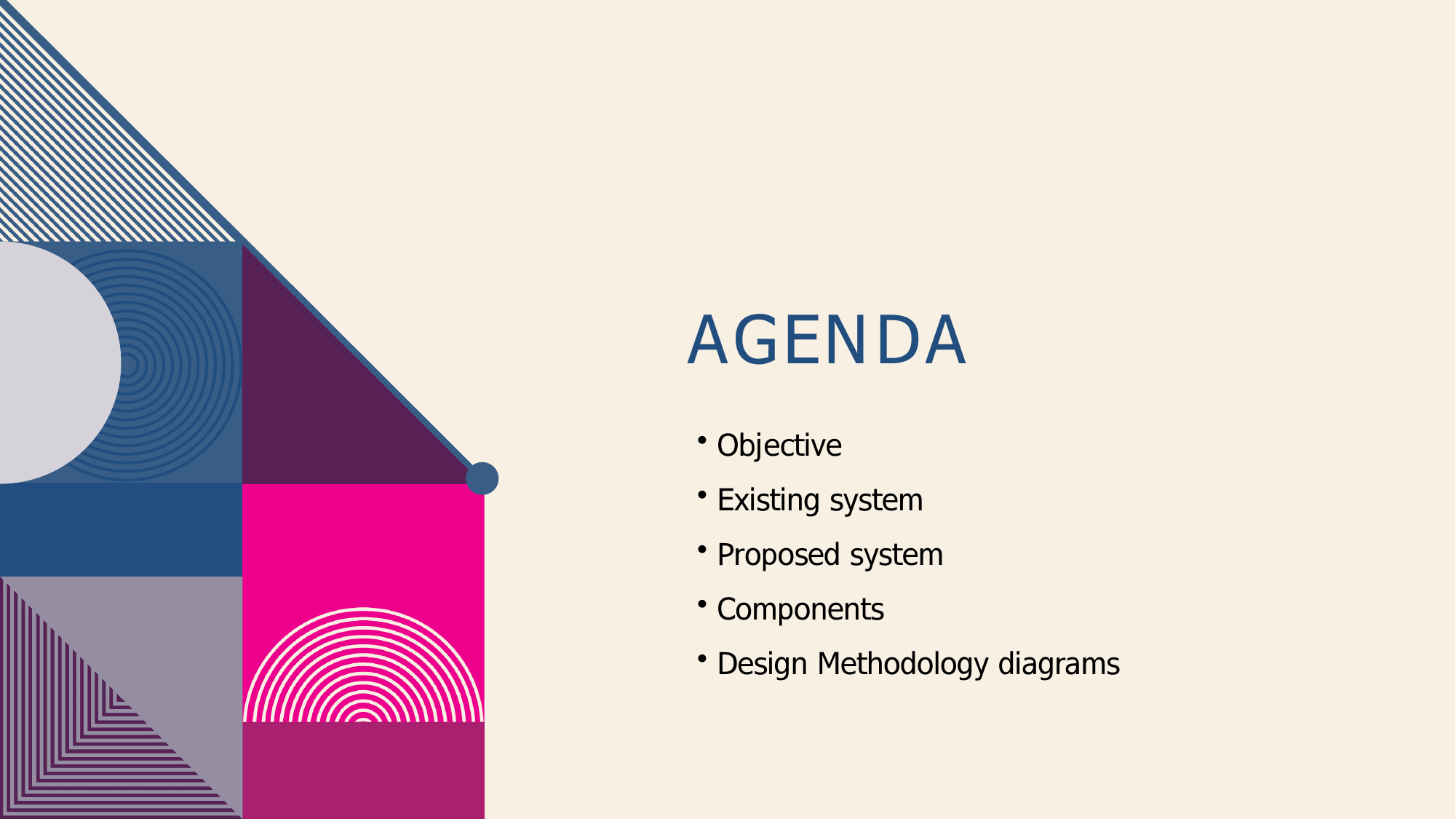

# Agenda
 Objective
 Existing system
 Proposed system
 Components
 Design Methodology diagrams
2